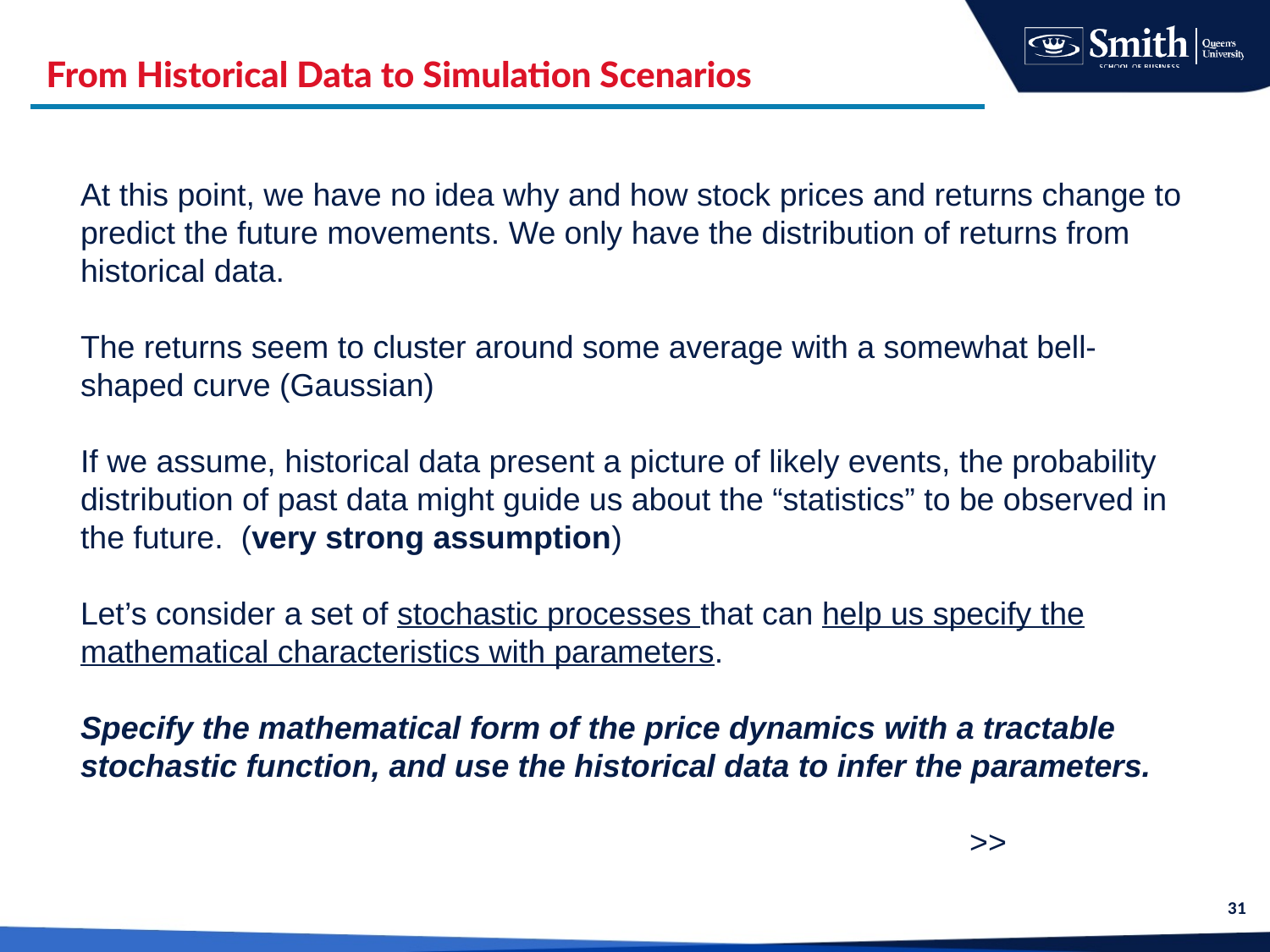

#
From Historical Data to Simulation Scenarios
At this point, we have no idea why and how stock prices and returns change to predict the future movements. We only have the distribution of returns from historical data.

The returns seem to cluster around some average with a somewhat bell-shaped curve (Gaussian)

If we assume, historical data present a picture of likely events, the probability distribution of past data might guide us about the “statistics” to be observed in the future.  (very strong assumption)

Let’s consider a set of stochastic processes that can help us specify the mathematical characteristics with parameters.

Specify the mathematical form of the price dynamics with a tractable stochastic function, and use the historical data to infer the parameters.

							>>